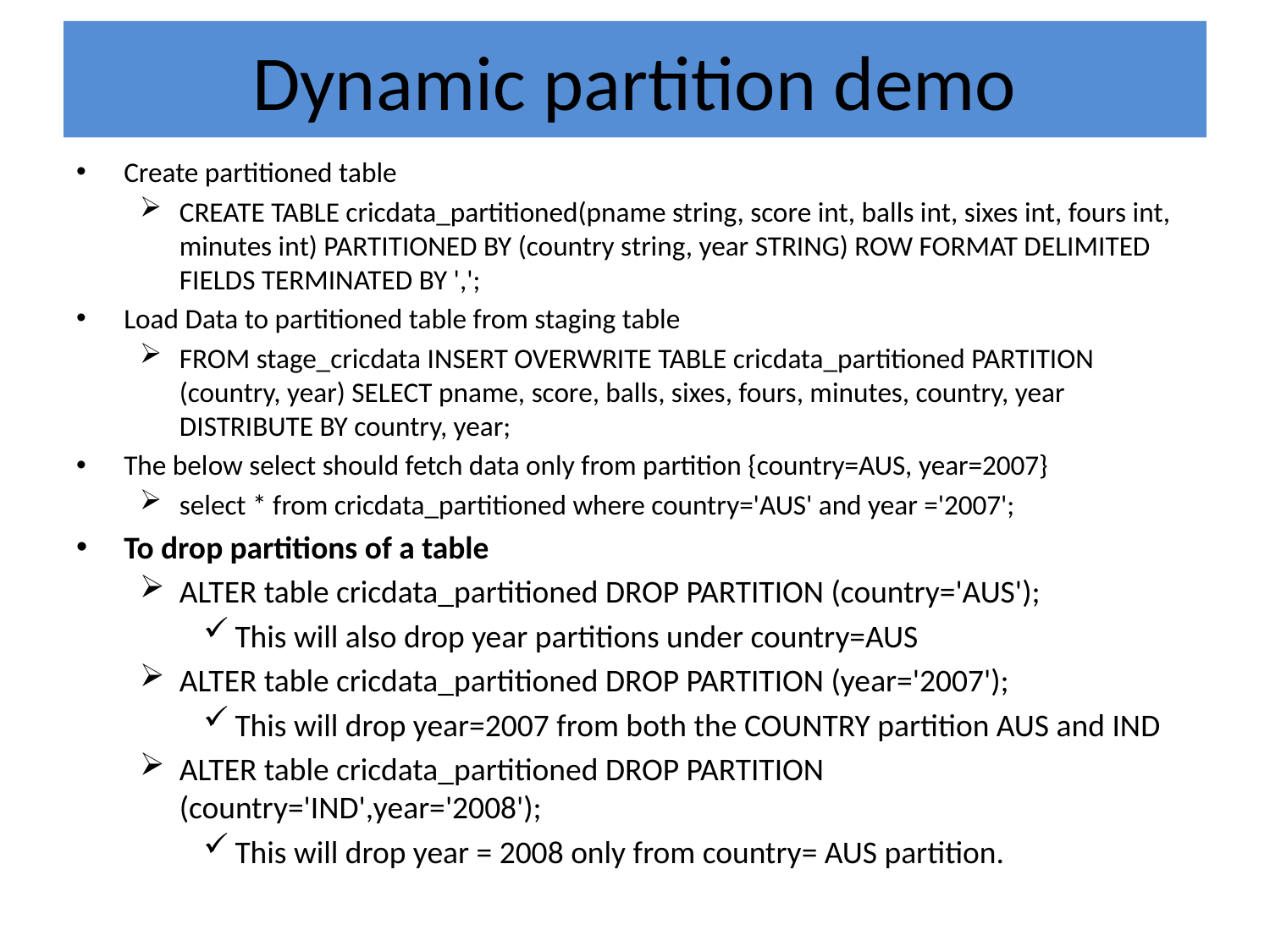

# Dynamic partition demo
Create partitioned table
CREATE TABLE cricdata_partitioned(pname string, score int, balls int, sixes int, fours int, minutes int) PARTITIONED BY (country string, year STRING) ROW FORMAT DELIMITED FIELDS TERMINATED BY ',';
Load Data to partitioned table from staging table
FROM stage_cricdata INSERT OVERWRITE TABLE cricdata_partitioned PARTITION (country, year) SELECT pname, score, balls, sixes, fours, minutes, country, year DISTRIBUTE BY country, year;
The below select should fetch data only from partition {country=AUS, year=2007}
select * from cricdata_partitioned where country='AUS' and year ='2007';
To drop partitions of a table
ALTER table cricdata_partitioned DROP PARTITION (country='AUS');
This will also drop year partitions under country=AUS
ALTER table cricdata_partitioned DROP PARTITION (year='2007');
This will drop year=2007 from both the COUNTRY partition AUS and IND
ALTER table cricdata_partitioned DROP PARTITION (country='IND',year='2008');
This will drop year = 2008 only from country= AUS partition.